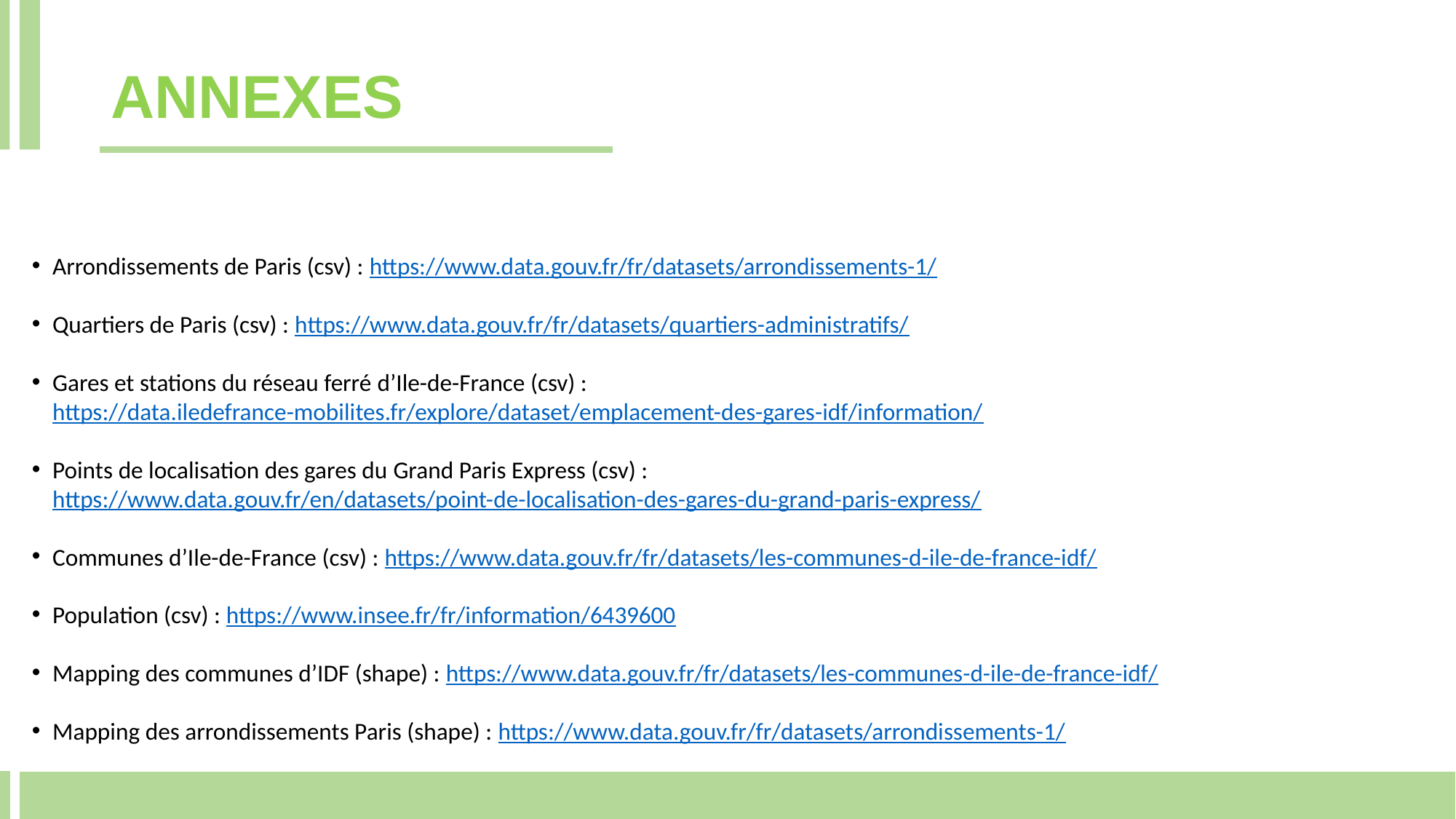

# ANNEXES
Arrondissements de Paris (csv) : https://www.data.gouv.fr/fr/datasets/arrondissements-1/

Quartiers de Paris (csv) : https://www.data.gouv.fr/fr/datasets/quartiers-administratifs/

Gares et stations du réseau ferré d’Ile-de-France (csv) : https://data.iledefrance-mobilites.fr/explore/dataset/emplacement-des-gares-idf/information/

Points de localisation des gares du Grand Paris Express (csv) : https://www.data.gouv.fr/en/datasets/point-de-localisation-des-gares-du-grand-paris-express/

Communes d’Ile-de-France (csv) : https://www.data.gouv.fr/fr/datasets/les-communes-d-ile-de-france-idf/

Population (csv) : https://www.insee.fr/fr/information/6439600

Mapping des communes d’IDF (shape) : https://www.data.gouv.fr/fr/datasets/les-communes-d-ile-de-france-idf/

Mapping des arrondissements Paris (shape) : https://www.data.gouv.fr/fr/datasets/arrondissements-1/